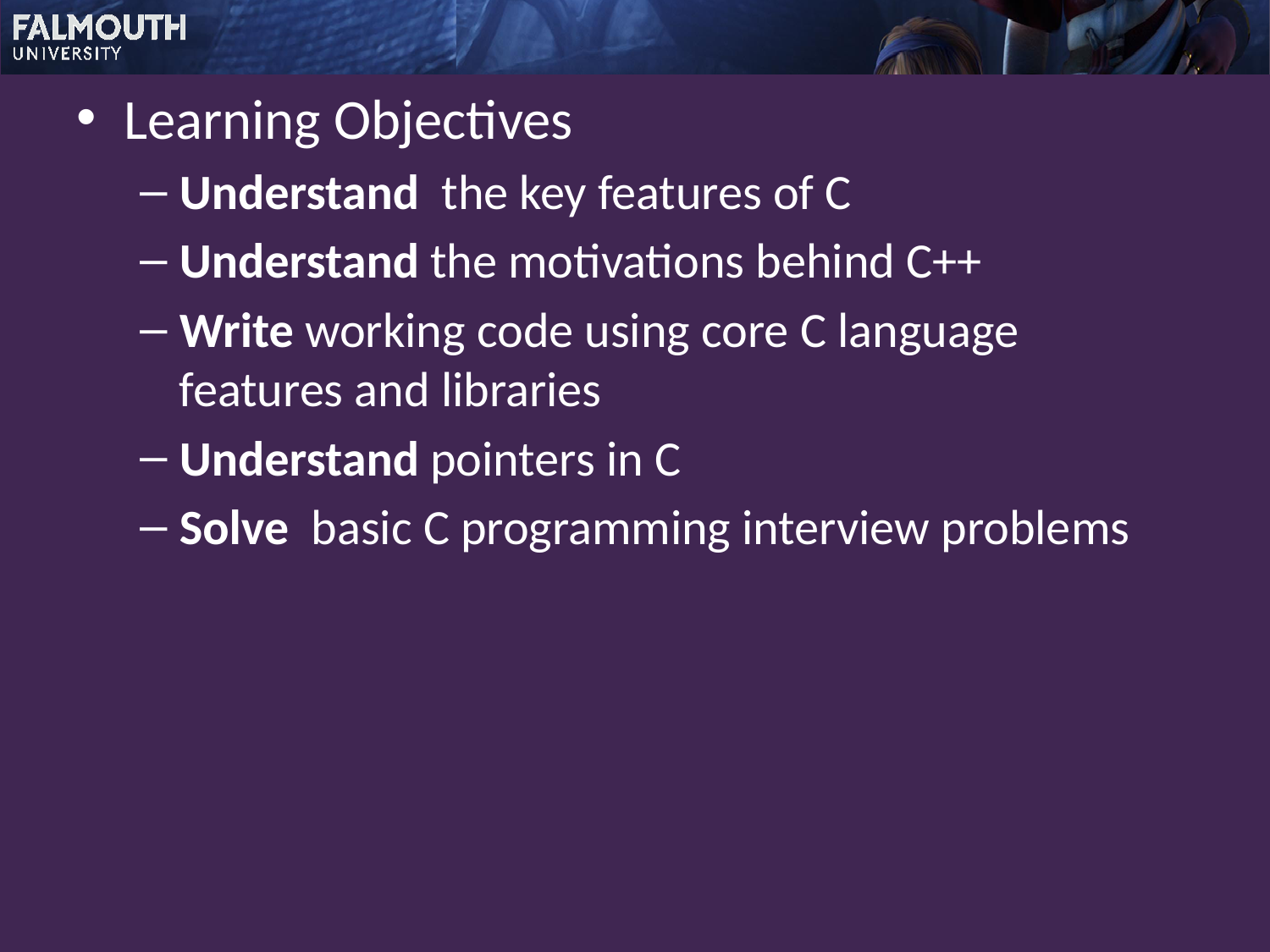

Learning Objectives
Understand  the key features of C
Understand the motivations behind C++
Write working code using core C language features and libraries
Understand pointers in C
Solve  basic C programming interview problems